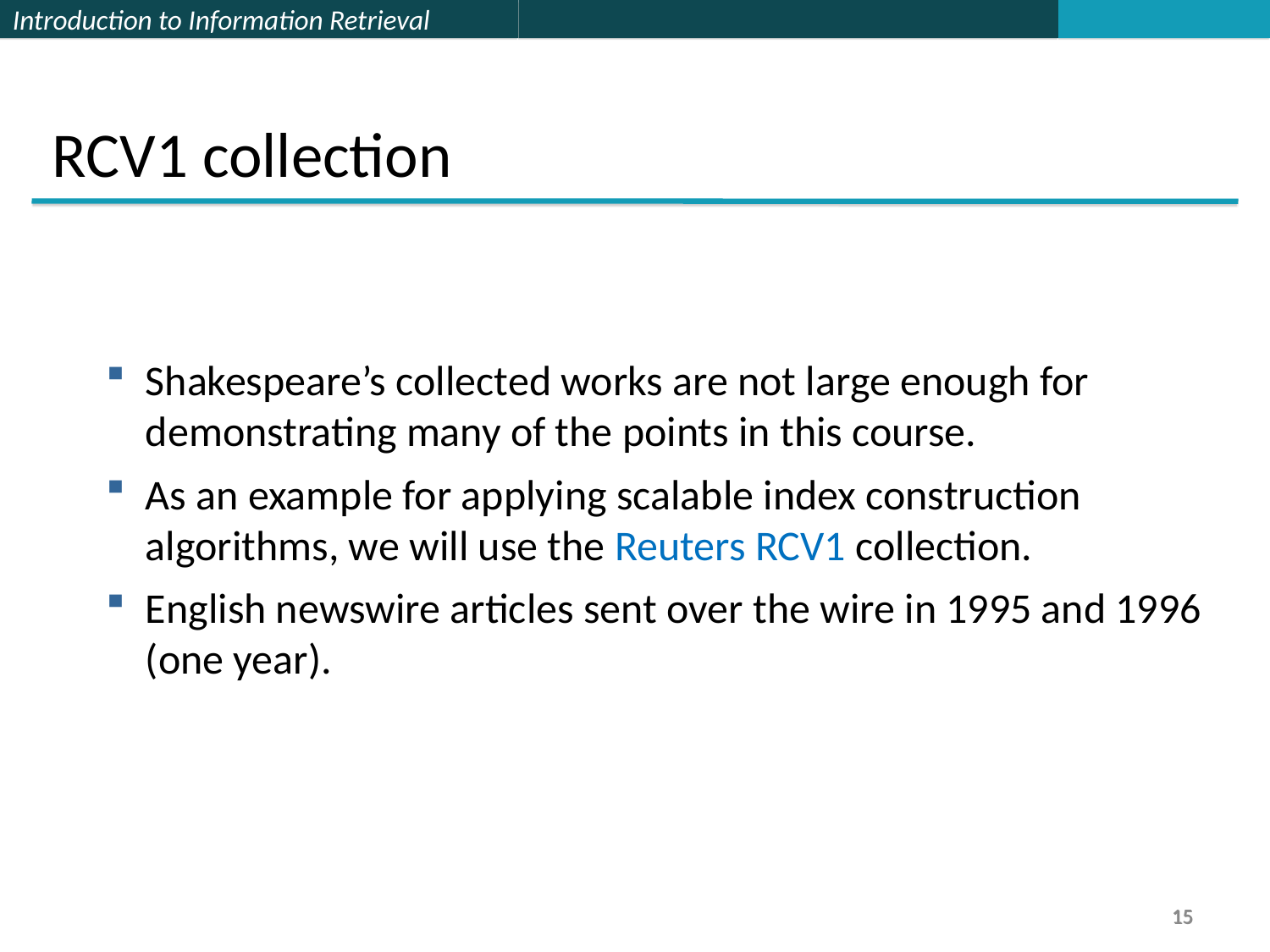

RCV1 collection
Shakespeare’s collected works are not large enough for demonstrating many of the points in this course.
As an example for applying scalable index construction algorithms, we will use the Reuters RCV1 collection.
English newswire articles sent over the wire in 1995 and 1996 (one year).
15
15